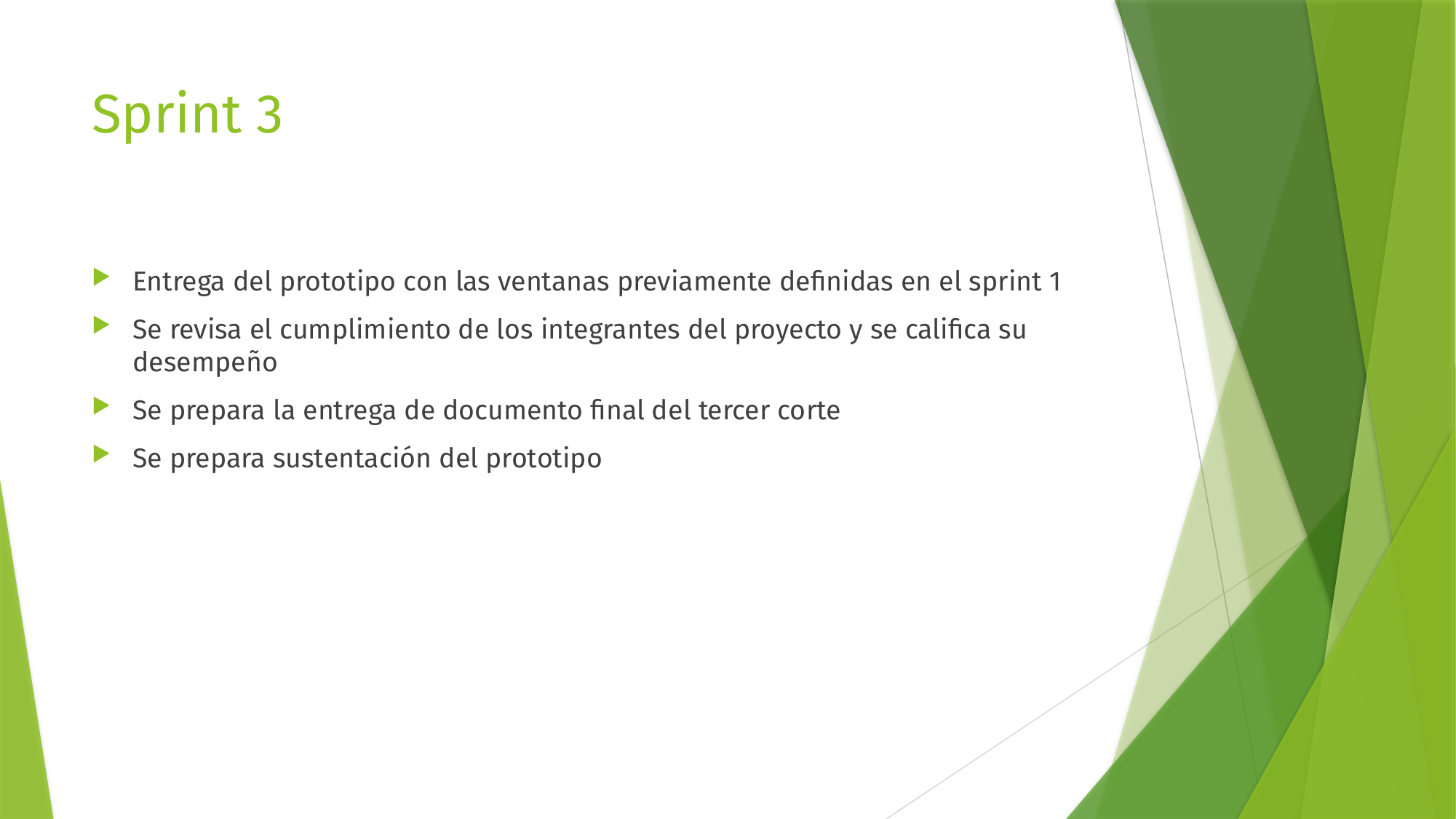

# Sprint 3
Entrega del prototipo con las ventanas previamente definidas en el sprint 1
Se revisa el cumplimiento de los integrantes del proyecto y se califica su desempeño
Se prepara la entrega de documento final del tercer corte
Se prepara sustentación del prototipo